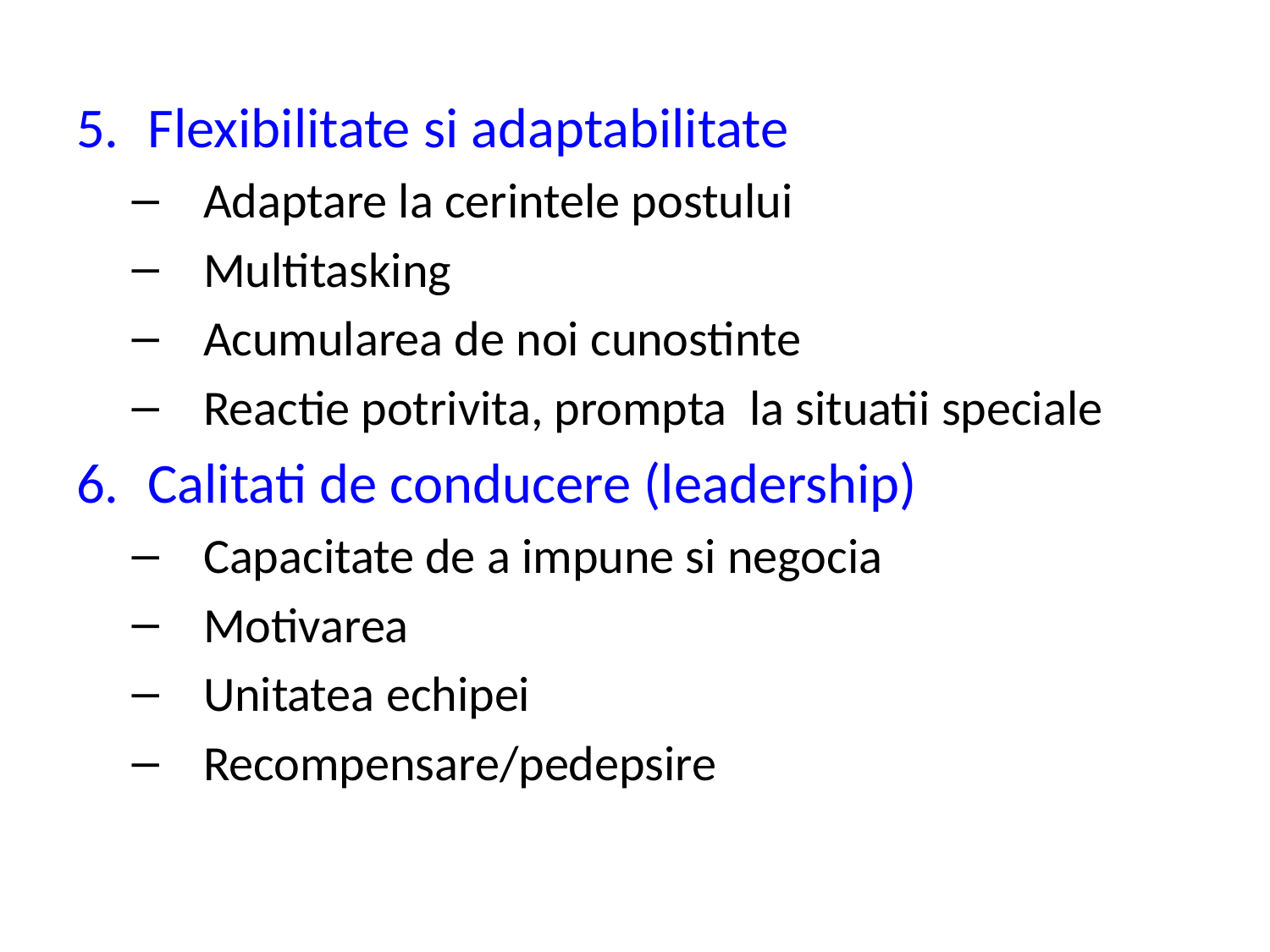

Flexibilitate si adaptabilitate
Adaptare la cerintele postului
Multitasking
Acumularea de noi cunostinte
Reactie potrivita, prompta  la situatii speciale
Calitati de conducere (leadership)
Capacitate de a impune si negocia
Motivarea
Unitatea echipei
Recompensare/pedepsire